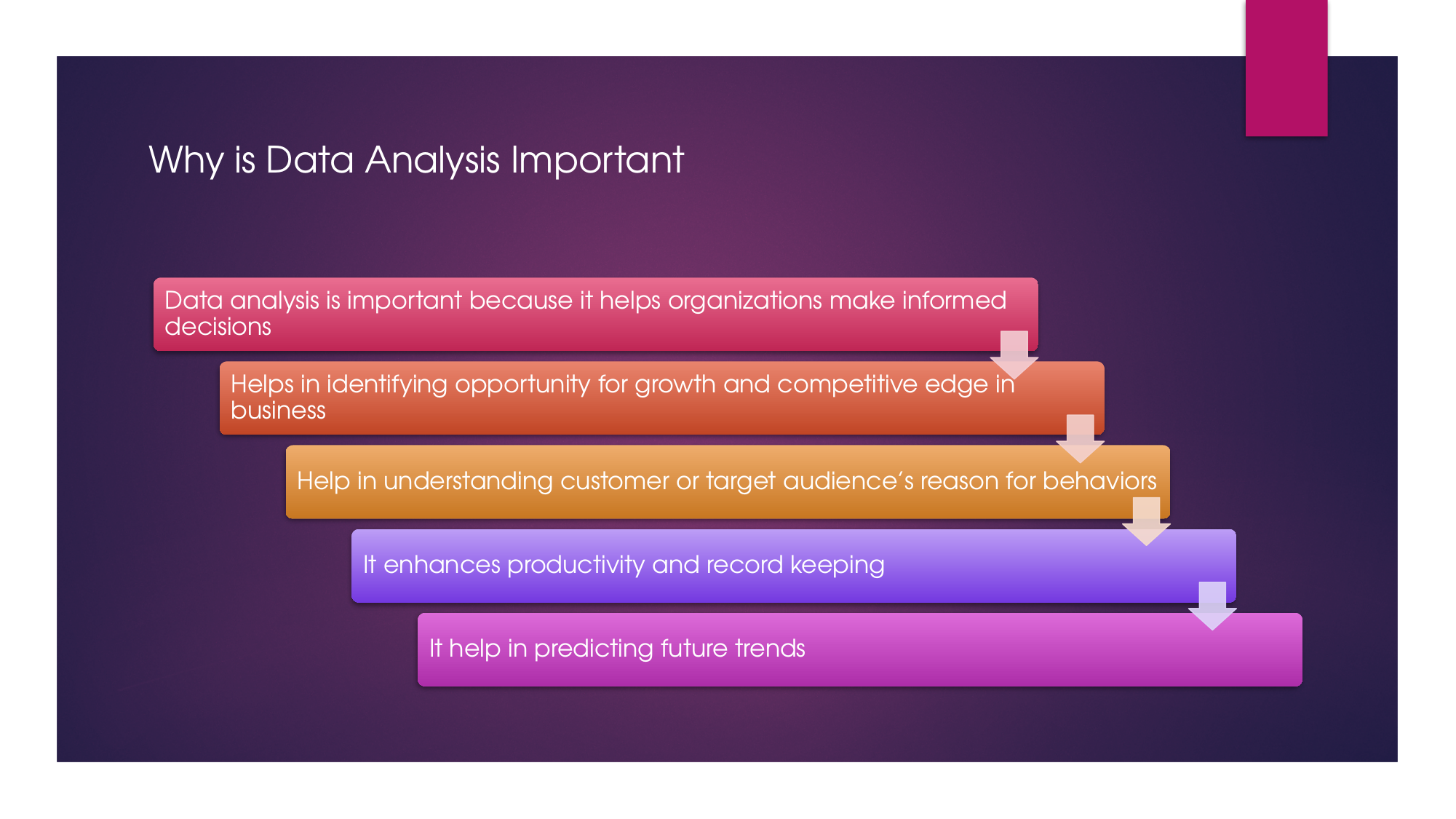

# Why is Data Analysis Important
Data analysis is important because it helps organizations make informed decisions
Helps in identifying opportunity for growth and competitive edge in business
Help in understanding customer or target audience’s reason for behaviors
It enhances productivity and record keeping
It help in predicting future trends